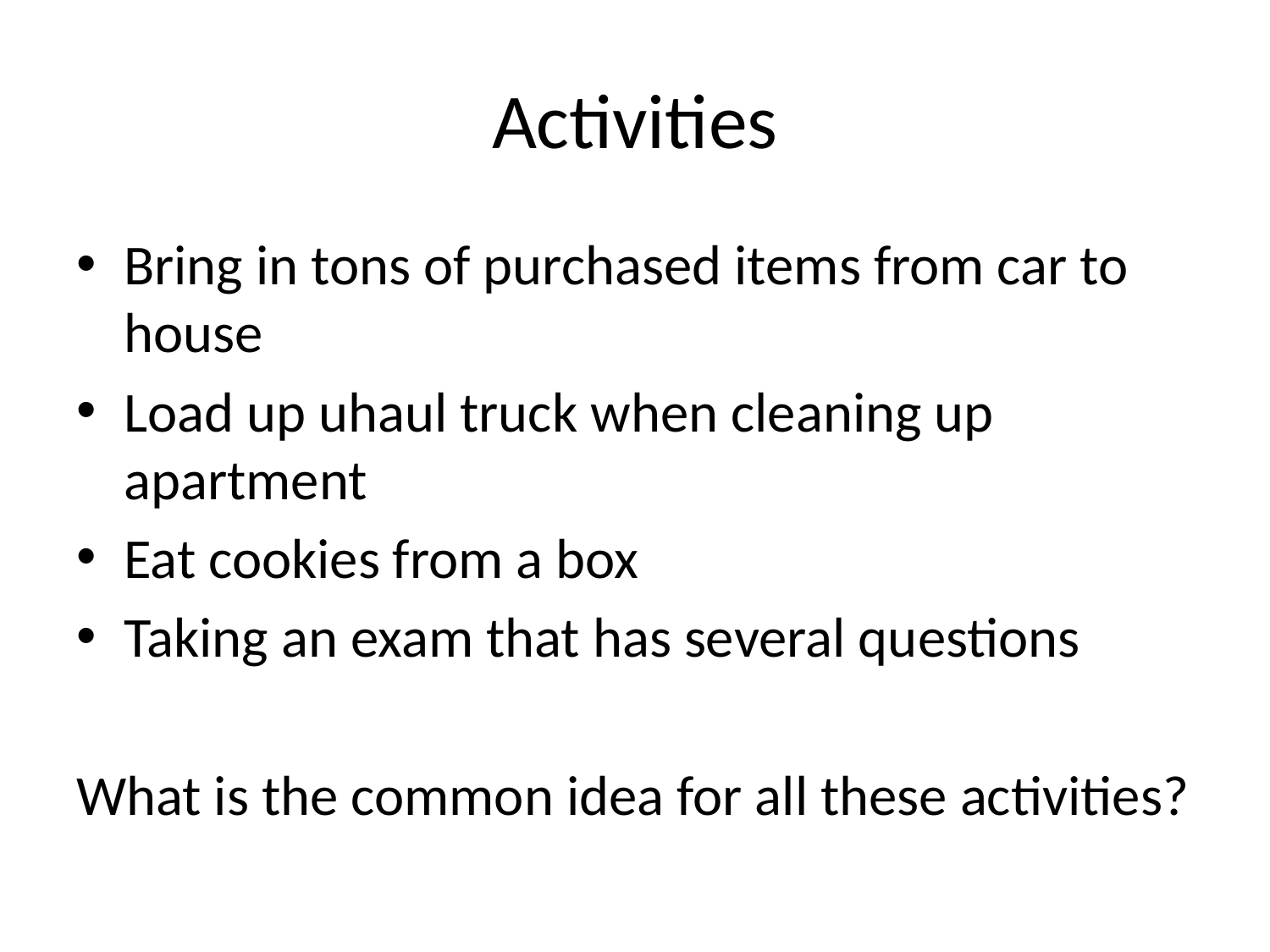

# Activities
Bring in tons of purchased items from car to house
Load up uhaul truck when cleaning up apartment
Eat cookies from a box
Taking an exam that has several questions

What is the common idea for all these activities?